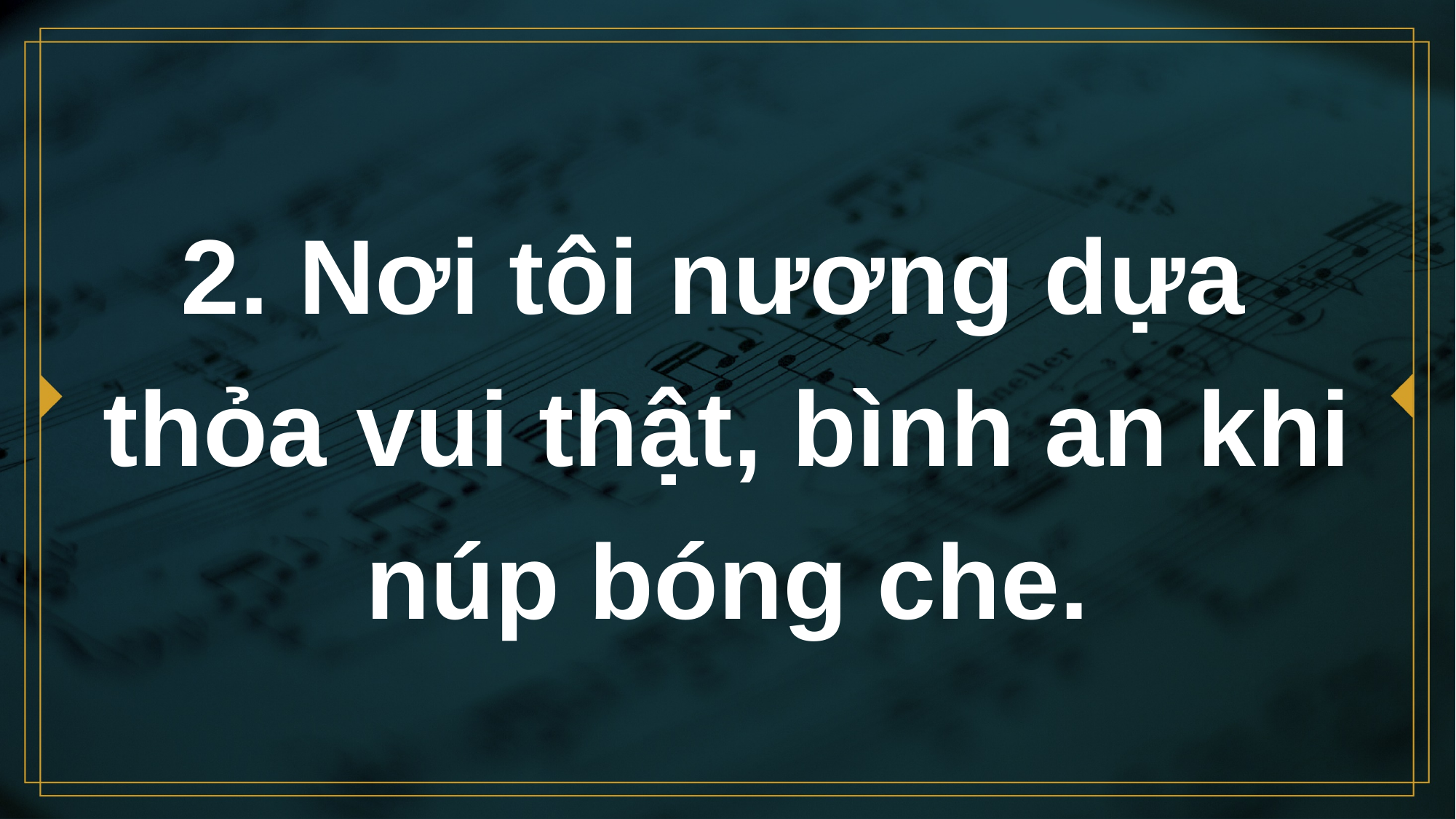

# 2. Nơi tôi nương dựa thỏa vui thật, bình an khi núp bóng che.